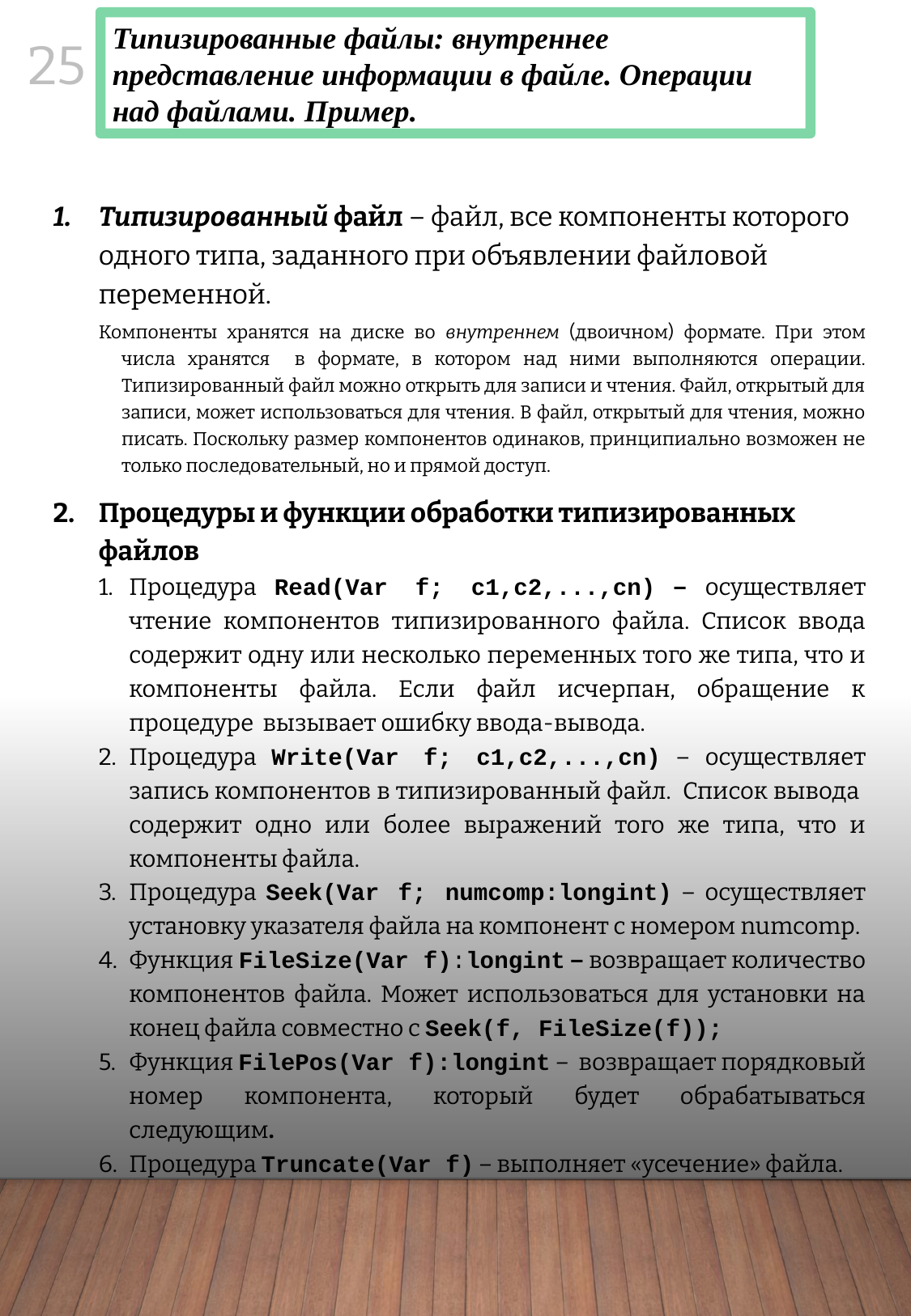

Типизированные файлы: внутреннее представление информации в файле. Операции над файлами. Пример.
25
Типизированный файл – файл, все компоненты которого одного типа, заданного при объявлении файловой переменной.
Компоненты хранятся на диске во внутреннем (двоичном) формате. При этом числа хранятся  в формате, в котором над ними выполняются операции. Типизированный файл можно открыть для записи и чтения. Файл, открытый для записи, может использоваться для чтения. В файл, открытый для чтения, можно писать. Поскольку размер компонентов одинаков, принципиально возможен не только последовательный, но и прямой доступ.
Процедуры и функции обработки типизированных файлов
Процедура Read(Var f; c1,c2,...,cn) – осуществляет чтение компонентов типизированного файла. Список ввода содержит одну или несколько переменных того же типа, что и компоненты файла. Если файл исчерпан, обращение к процедуре  вызывает ошибку ввода-вывода.
Процедура Write(Var f; c1,c2,...,cn) – осуществляет запись компонентов в типизированный файл.  Список вывода  содержит одно или более выражений того же типа, что и компоненты файла.
Процедура Seek(Var f; numcomp:longint) – осуществляет установку указателя файла на компонент с номером numcomp.
Функция FileSize(Var f):longint – возвращает количество компонентов файла. Может использоваться для установки на конец файла совместно с Seek(f, FileSize(f));
Функция FilePos(Var f):longint –  возвращает порядковый номер компонента, который будет обрабатываться следующим.
Процедура Truncate(Var f) – выполняет «усечение» файла.